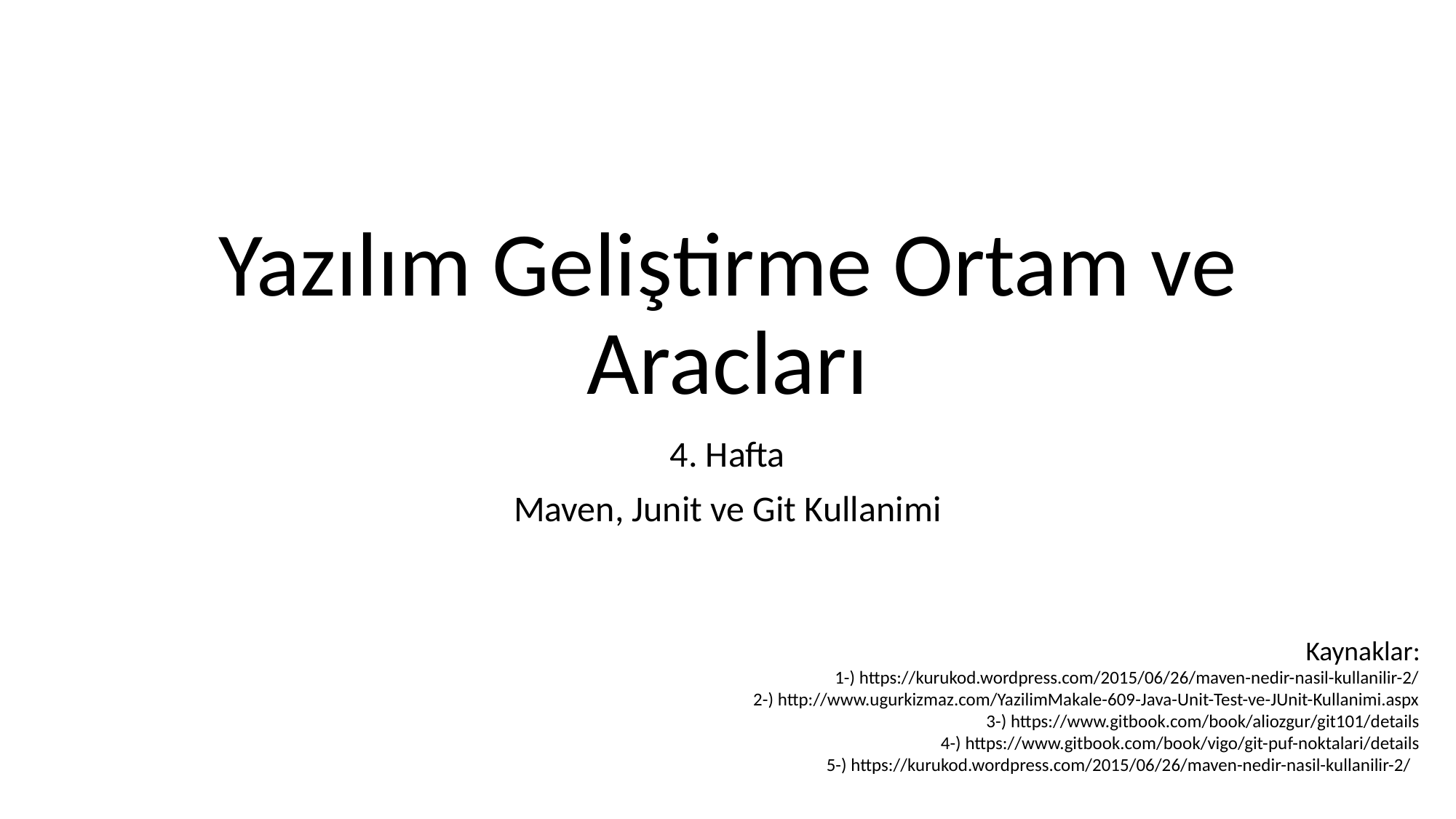

# Yazılım Geliştirme Ortam ve Aracları
4. Hafta
Maven, Junit ve Git Kullanimi

Kaynaklar:
1-) https://kurukod.wordpress.com/2015/06/26/maven-nedir-nasil-kullanilir-2/
2-) http://www.ugurkizmaz.com/YazilimMakale-609-Java-Unit-Test-ve-JUnit-Kullanimi.aspx
3-) https://www.gitbook.com/book/aliozgur/git101/details
4-) https://www.gitbook.com/book/vigo/git-puf-noktalari/details
5-) https://kurukod.wordpress.com/2015/06/26/maven-nedir-nasil-kullanilir-2/